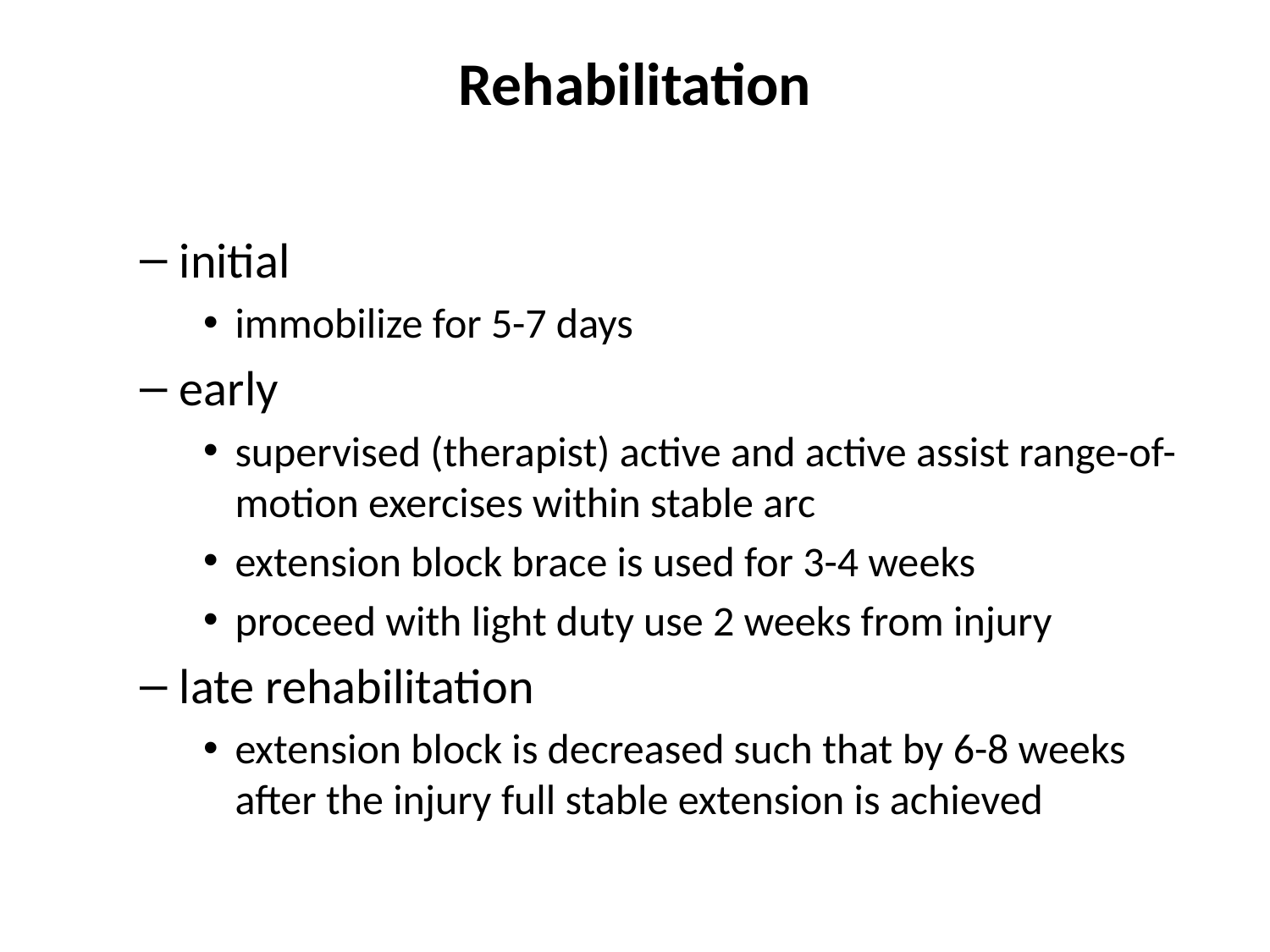

# Rehabilitation
initial
immobilize for 5-7 days
early
supervised (therapist) active and active assist range-of-motion exercises within stable arc
extension block brace is used for 3-4 weeks
proceed with light duty use 2 weeks from injury
late rehabilitation
extension block is decreased such that by 6-8 weeks after the injury full stable extension is achieved